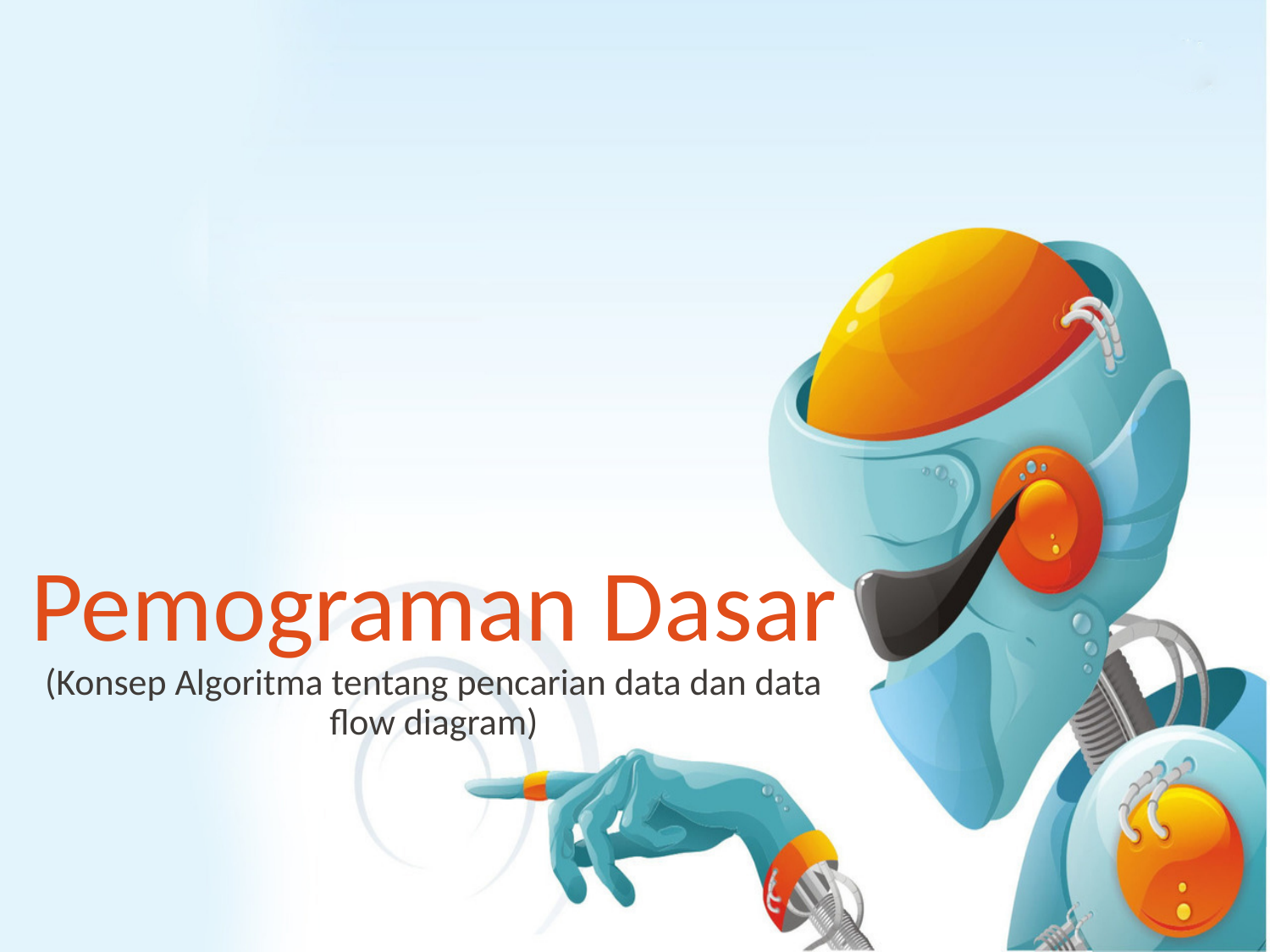

# Pemograman Dasar (Konsep Algoritma tentang pencarian data dan data flow diagram)